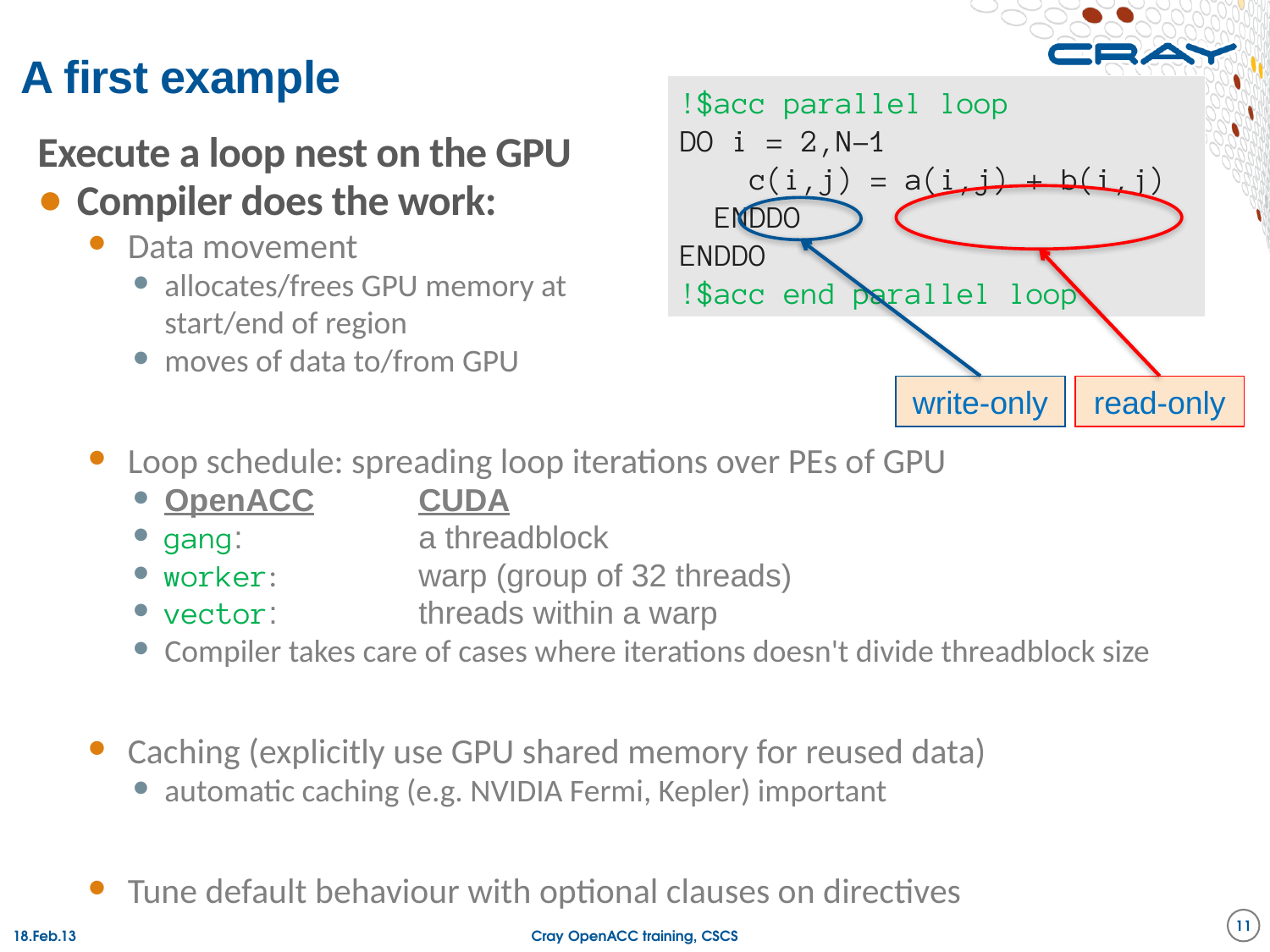

# A first example
!$acc parallel loop
DO i = 2,N-1
    c(i,j) = a(i,j) + b(i,j)
  ENDDO
ENDDO
!$acc end parallel loop

read-only

write-only
Execute a loop nest on the GPU
Compiler does the work:
Data movement
allocates/frees GPU memory at
	start/end of region
moves of data to/from GPU

Loop schedule: spreading loop iterations over PEs of GPU
OpenACC	CUDA
gang:		a threadblock
worker:		warp (group of 32 threads)
vector: 		threads within a warp
Compiler takes care of cases where iterations doesn't divide threadblock size

Caching (explicitly use GPU shared memory for reused data)
automatic caching (e.g. NVIDIA Fermi, Kepler) important

Tune default behaviour with optional clauses on directives

11
18.Feb.13
Cray OpenACC training, CSCS